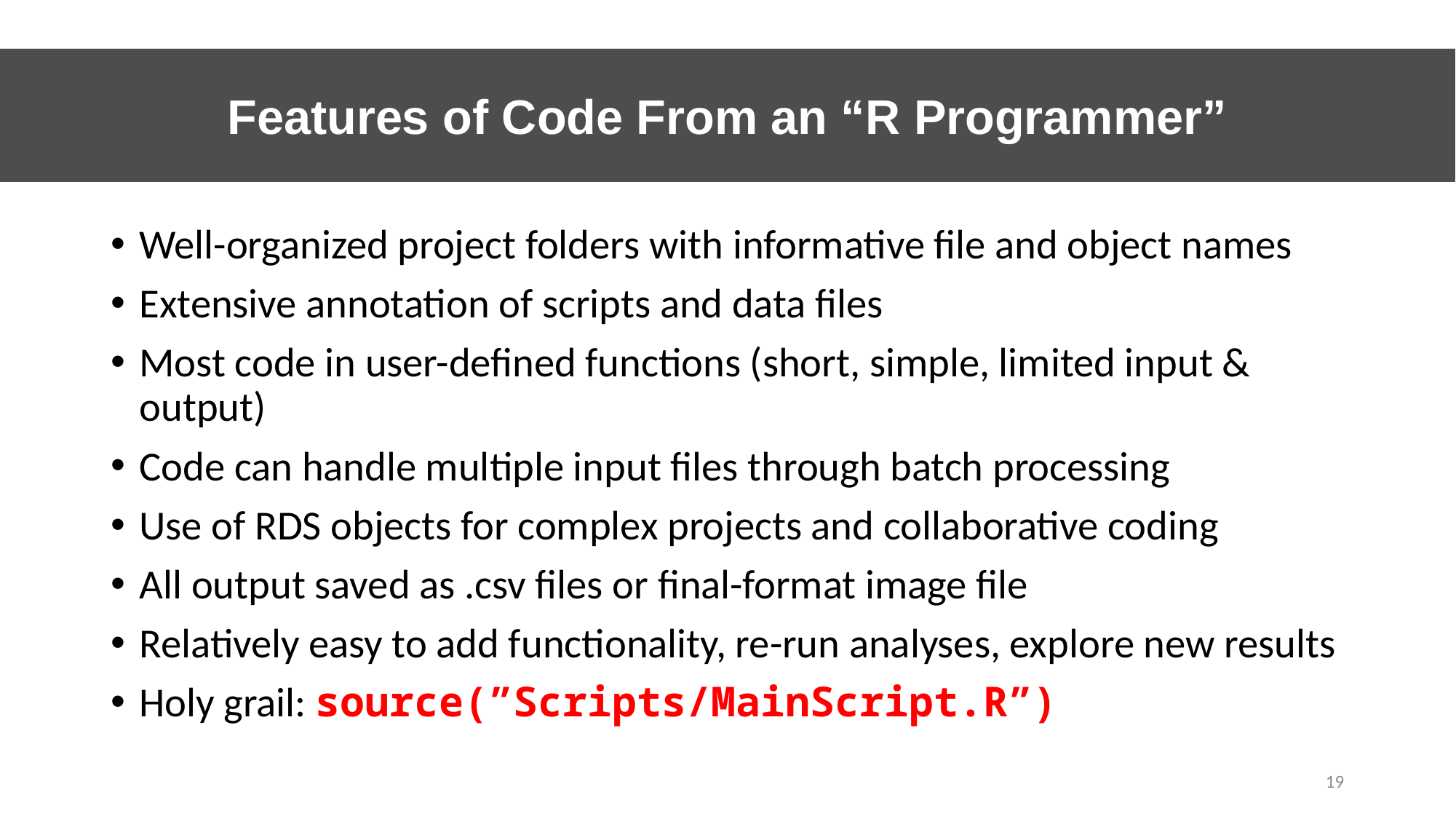

#

Features of Code From an “R Programmer”
Well-organized project folders with informative file and object names
Extensive annotation of scripts and data files
Most code in user-defined functions (short, simple, limited input & output)
Code can handle multiple input files through batch processing
Use of RDS objects for complex projects and collaborative coding
All output saved as .csv files or final-format image file
Relatively easy to add functionality, re-run analyses, explore new results
Holy grail: source(”Scripts/MainScript.R”)

19